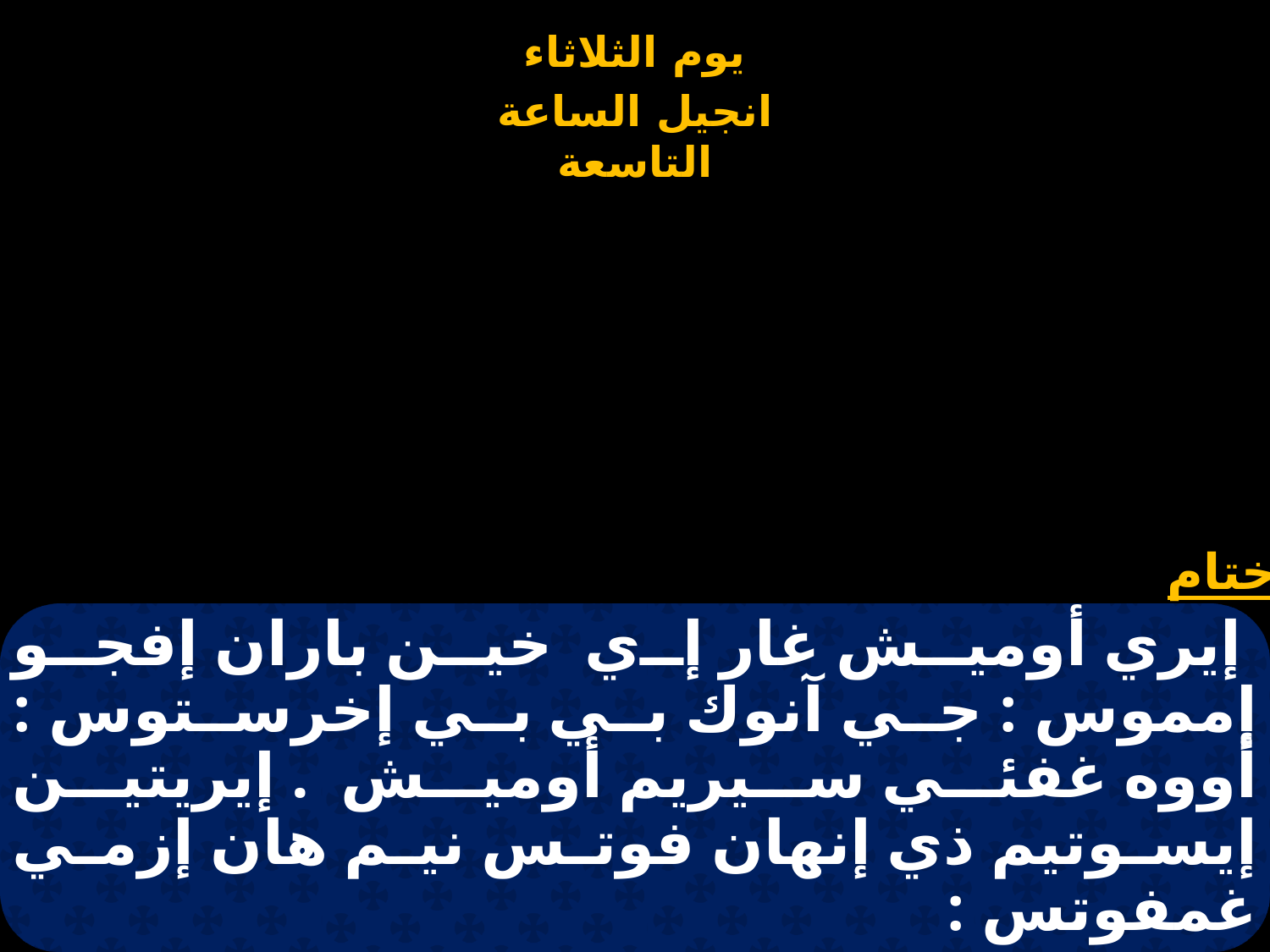

# إيري أوميش غار إي  خين باران إفجو إمموس : جي آنوك بي بي إخرستوس : أووه غفئي سيريم أوميش  . إيريتين إيسوتيم ذي إنهان فوتس نيم هان إزمي غمفوتس :